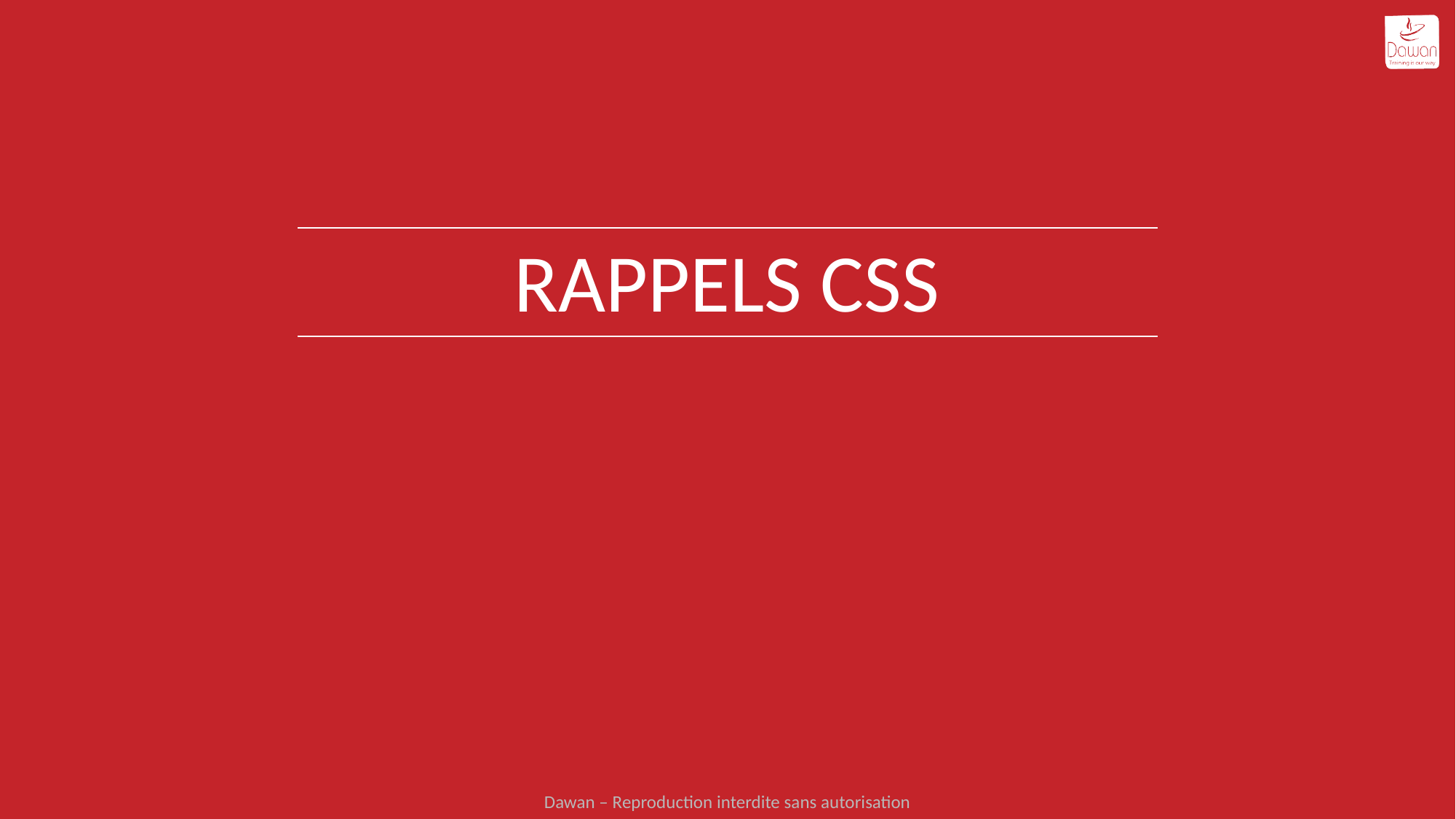

# Rappels CSS

Dawan – Reproduction interdite sans autorisation